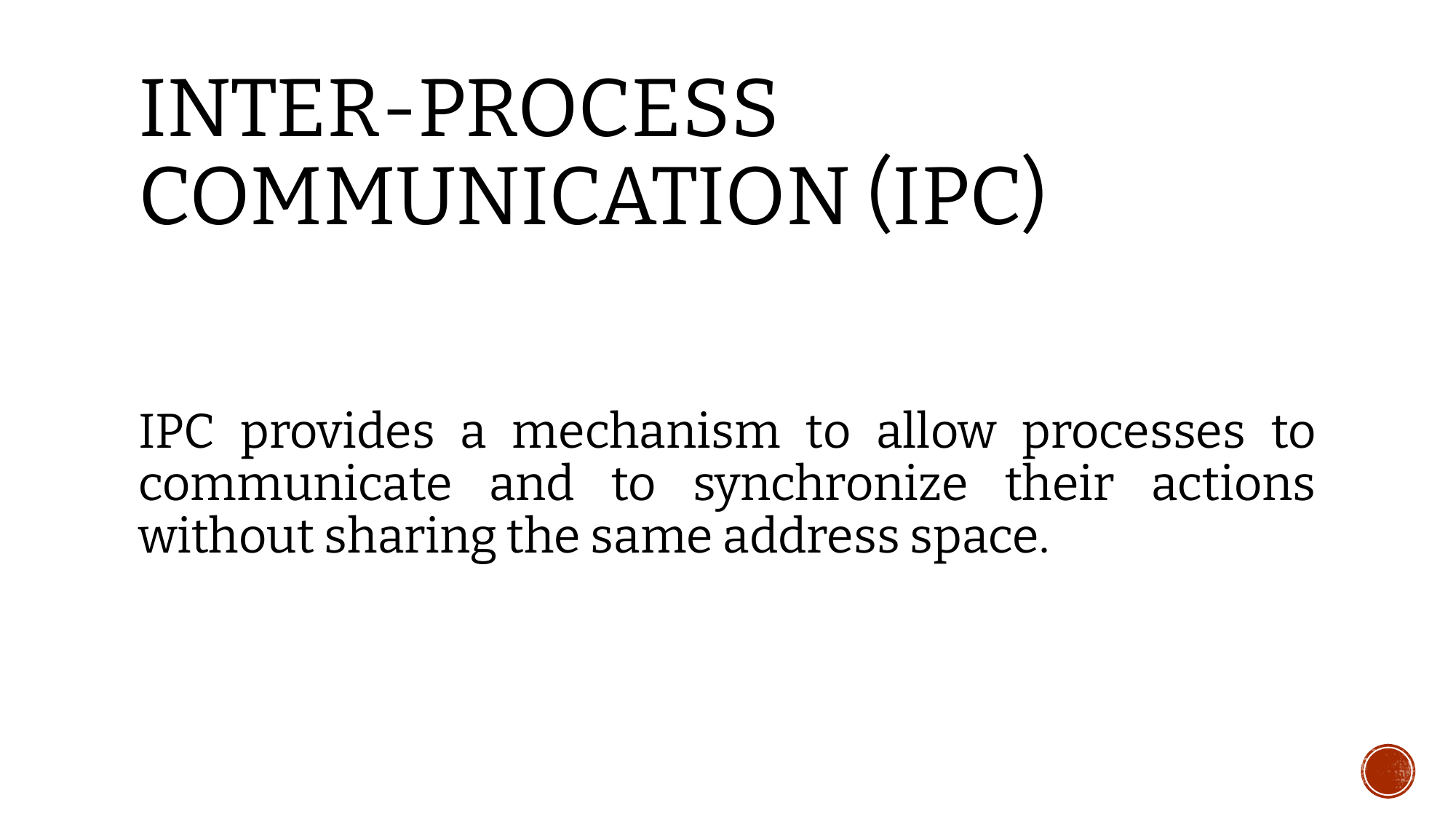

# Inter-process Communication (IPC)

IPC provides a mechanism to allow processes to communicate and to synchronize their actions without sharing the same address space.